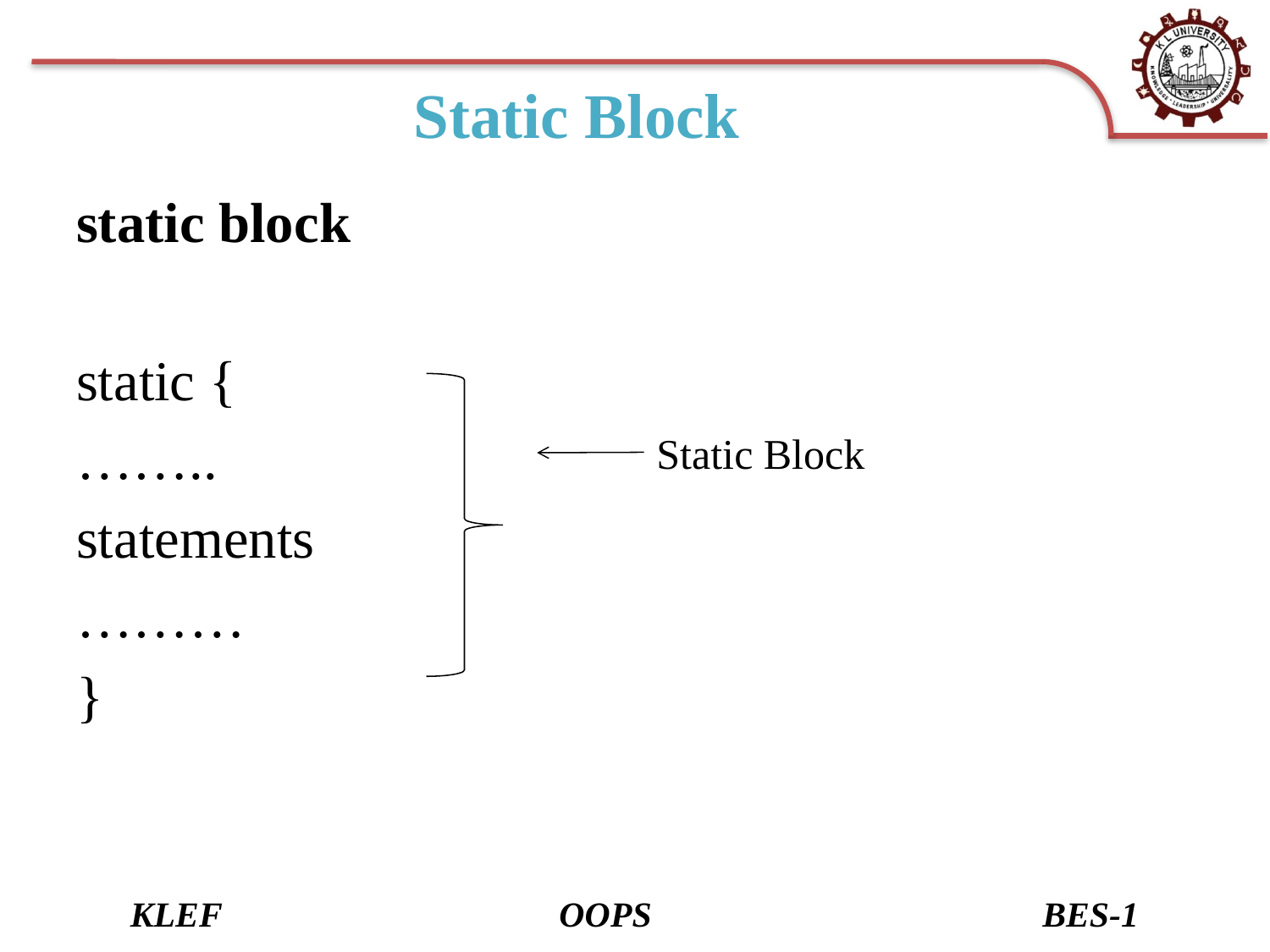

# Static Block
static block

static {
……..
statements
………
}

Static Block
KLEF                                      OOPS                                            BES-1